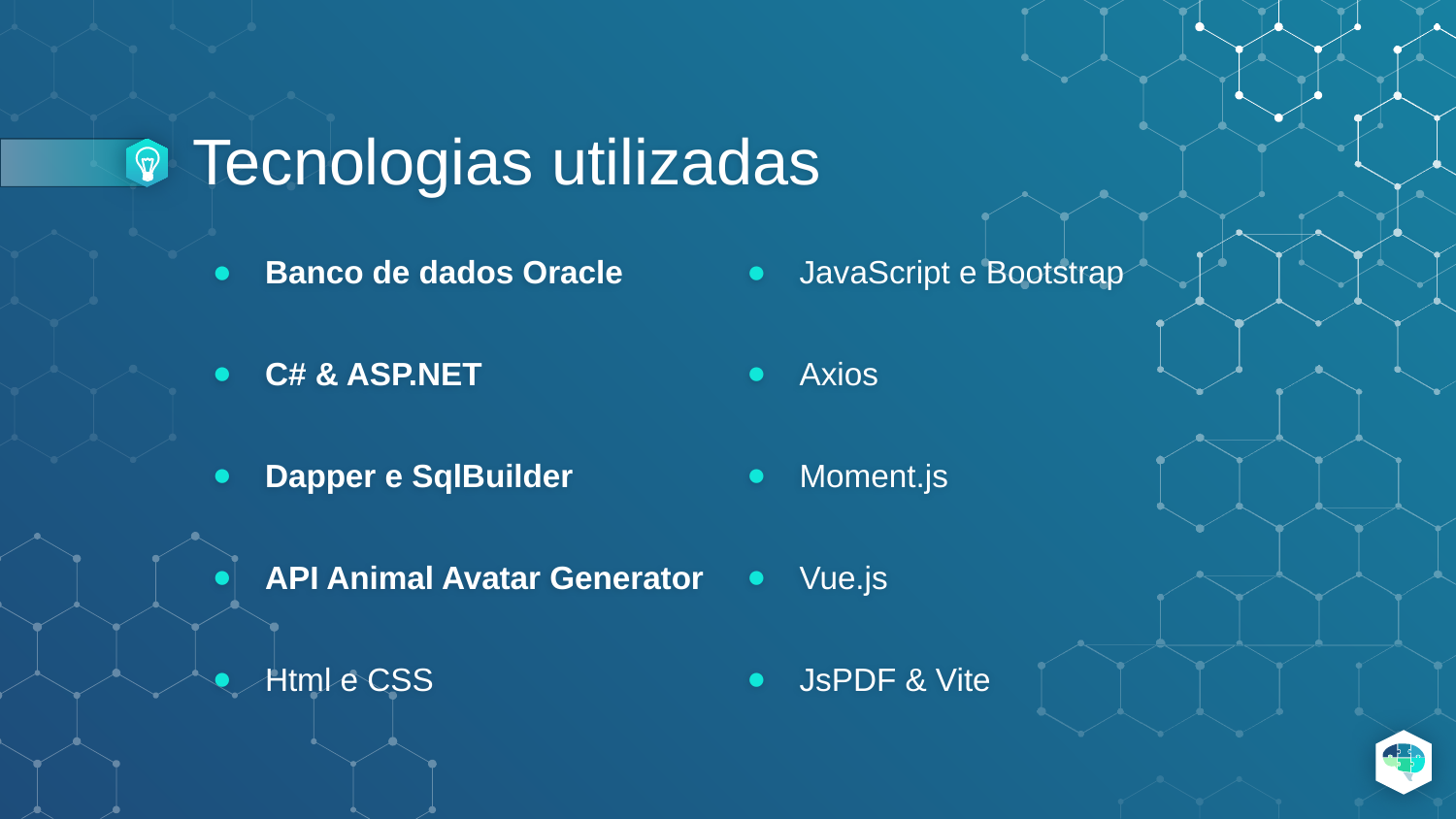

# Tecnologias utilizadas

Banco de dados Oracle

C# & ASP.NET

Dapper e SqlBuilder

API Animal Avatar Generator

Html e CSS
JavaScript e Bootstrap

Axios

Moment.js

Vue.js

JsPDF & Vite